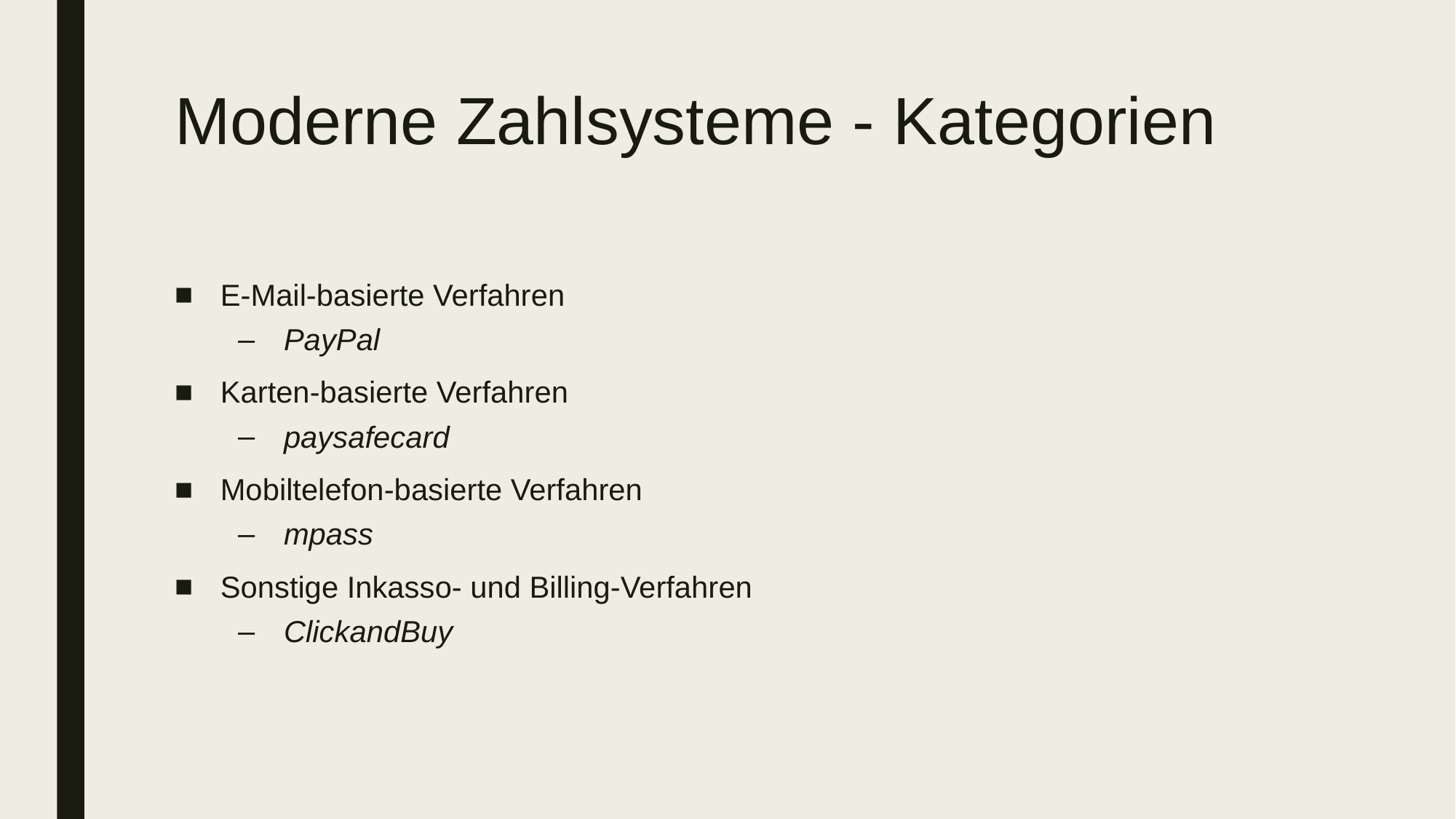

# Moderne Zahlsysteme - Kategorien
E-Mail-basierte Verfahren
PayPal
Karten-basierte Verfahren
paysafecard
Mobiltelefon-basierte Verfahren
mpass
Sonstige Inkasso- und Billing-Verfahren
ClickandBuy